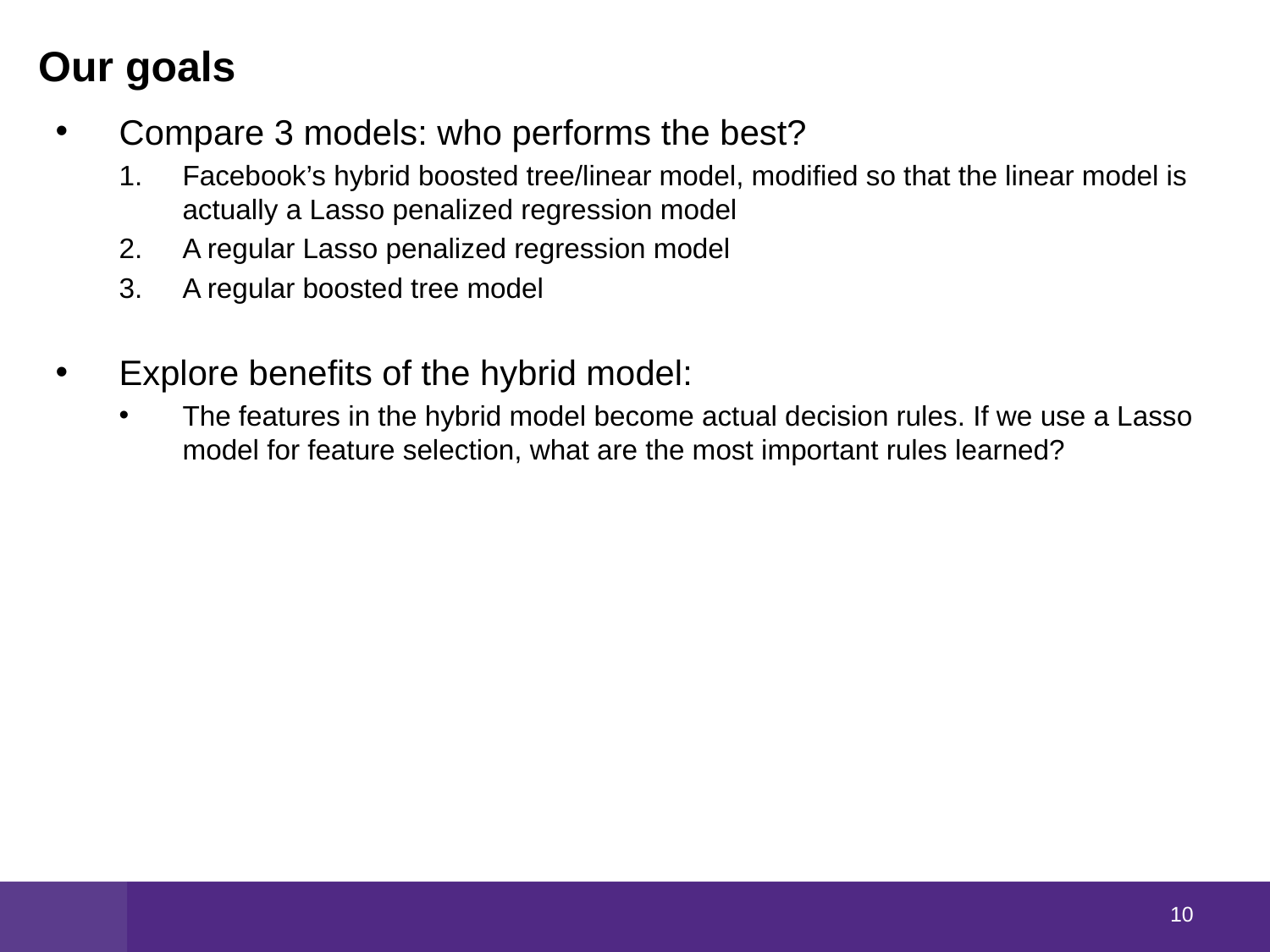

# Our goals
Compare 3 models: who performs the best?
Facebook’s hybrid boosted tree/linear model, modified so that the linear model is actually a Lasso penalized regression model
A regular Lasso penalized regression model
A regular boosted tree model

Explore benefits of the hybrid model:
The features in the hybrid model become actual decision rules. If we use a Lasso model for feature selection, what are the most important rules learned?
10